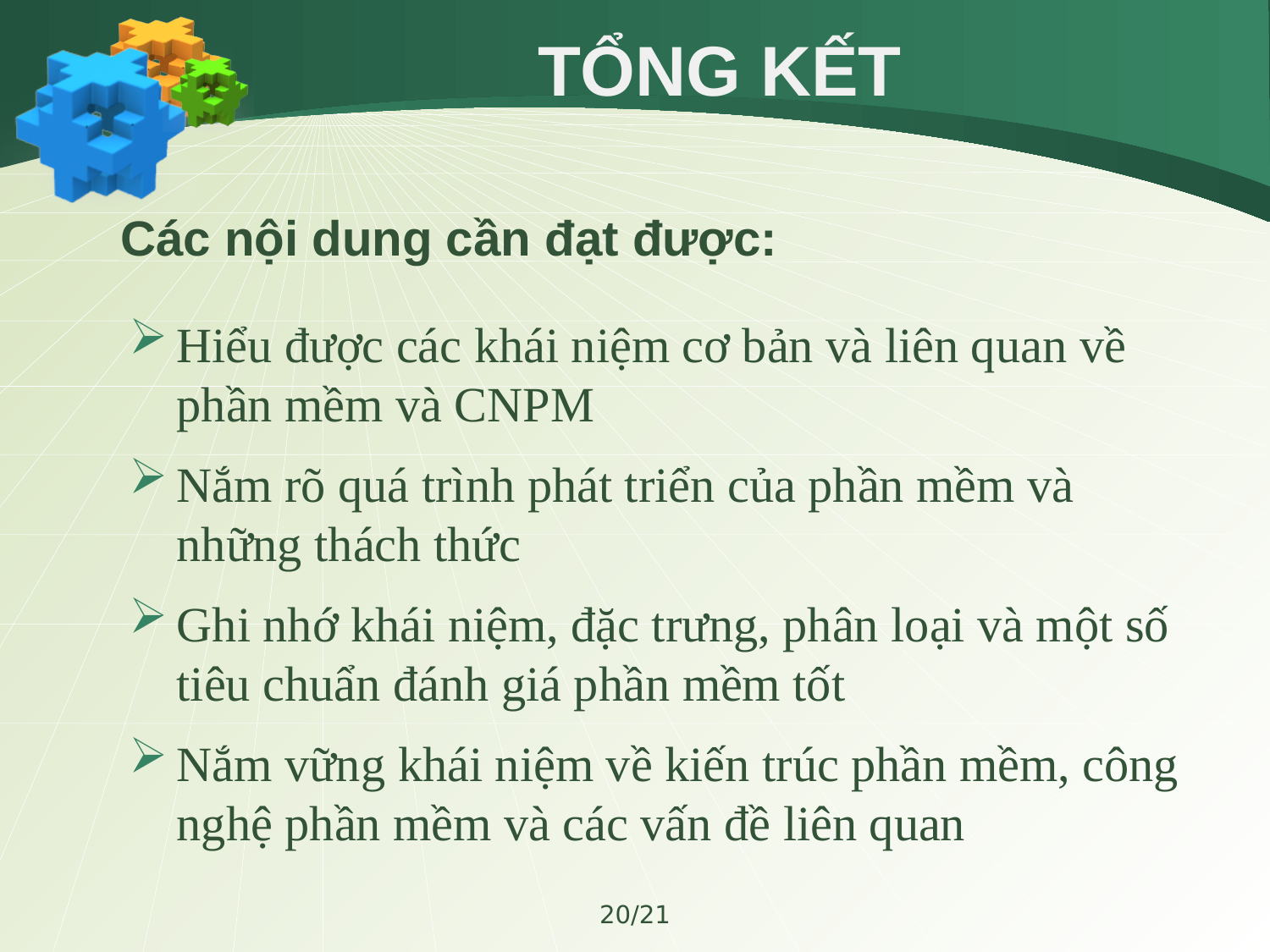

# TỔNG KẾT
Các nội dung cần đạt được:
Hiểu được các khái niệm cơ bản và liên quan về phần mềm và CNPM
Nắm rõ quá trình phát triển của phần mềm và những thách thức
Ghi nhớ khái niệm, đặc trưng, phân loại và một số tiêu chuẩn đánh giá phần mềm tốt
Nắm vững khái niệm về kiến trúc phần mềm, công nghệ phần mềm và các vấn đề liên quan
20/21